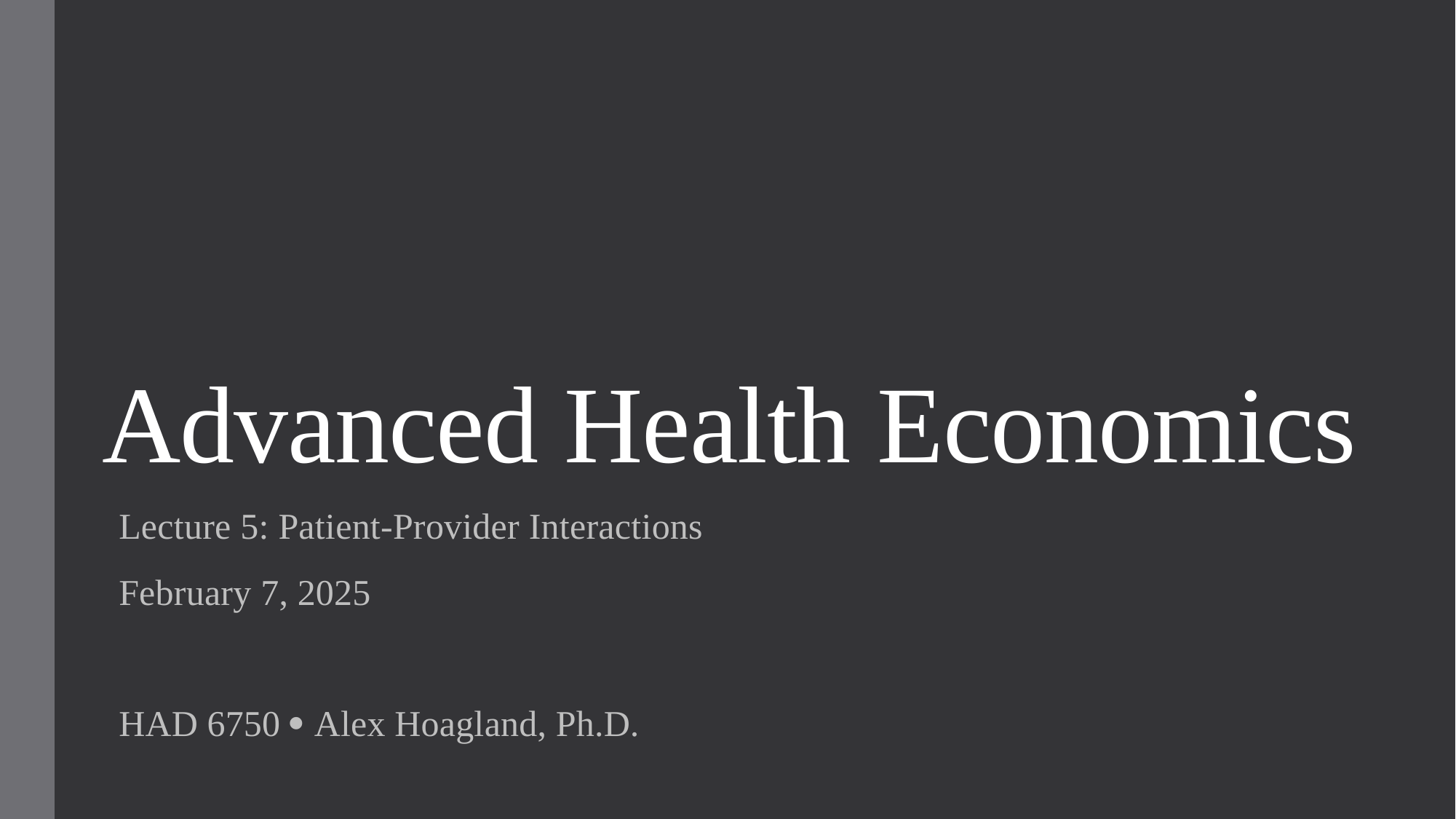

# Advanced Health Economics
Lecture 5: Patient-Provider Interactions
February 7, 2025

HAD 6750 • Alex Hoagland, Ph.D.